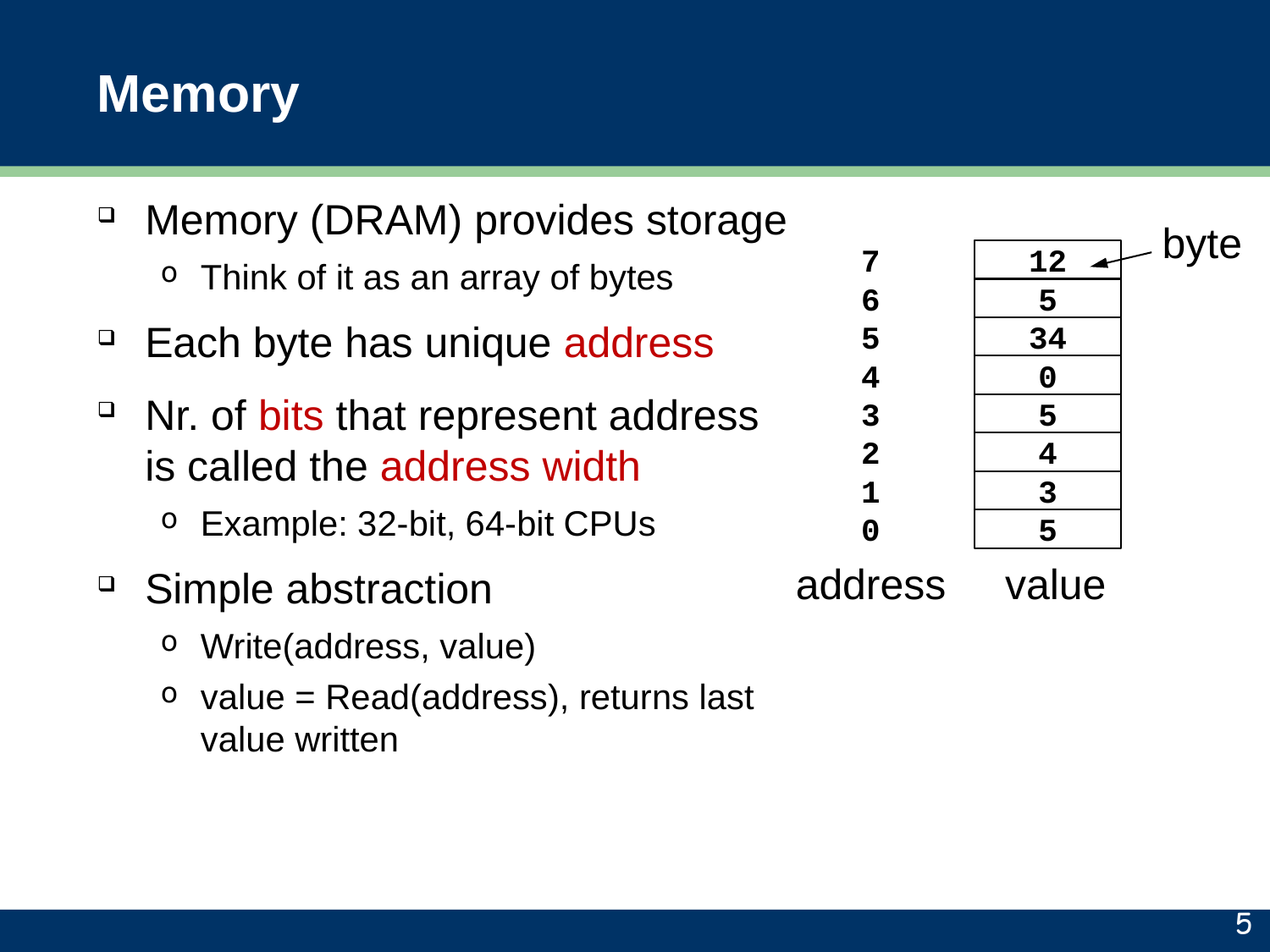

# Memory
Memory (DRAM) provides storage
Think of it as an array of bytes
Each byte has unique address
Nr. of bits that represent address is called the address width
Example: 32-bit, 64-bit CPUs
Simple abstraction
Write(address, value)
value = Read(address), returns last value written
byte
7
6
5
4
3
2
1
0
12
5
34
0
5
4
3
5

address     value
5